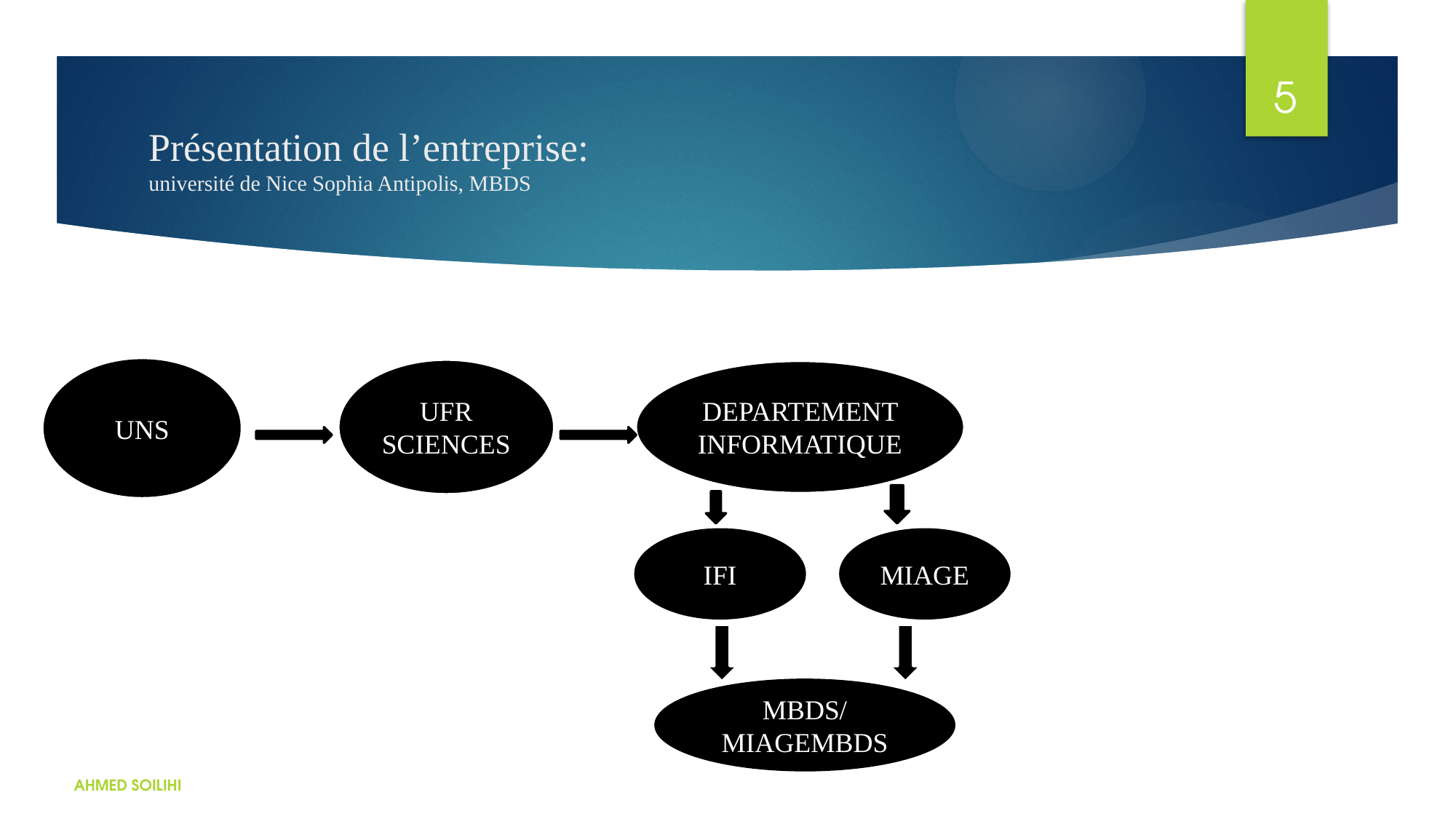

5
# Présentation de l’entreprise: université de Nice Sophia Antipolis, MBDS
UFR SCIENCES
DEPARTEMENT INFORMATIQUE
UNS

IFI
MIAGE

MBDS/MIAGEMBDS
AHMED SOILIHI